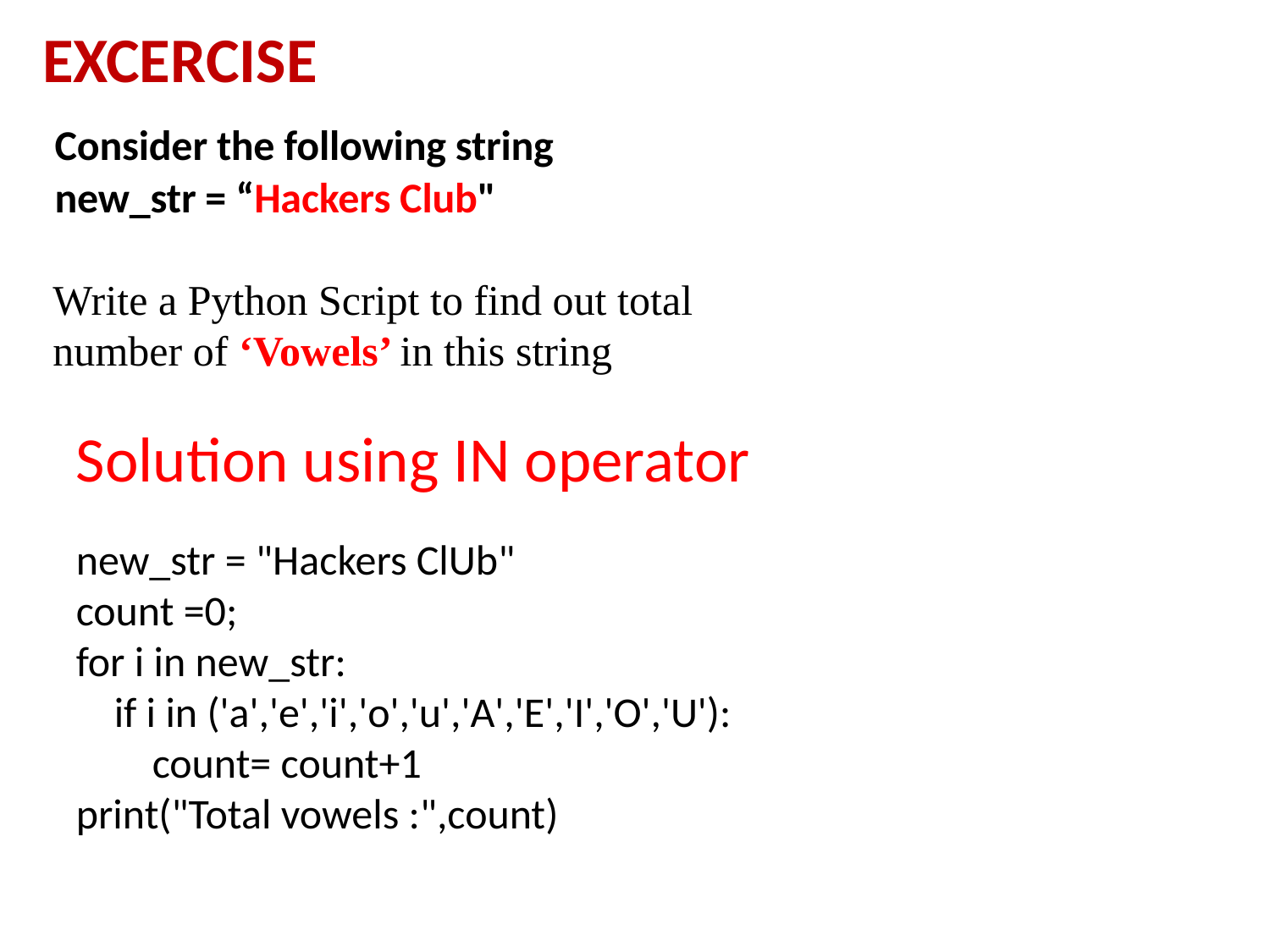

# EXCERCISE
Consider the following string
new_str = “Hackers Club"

Write a Python Script to find out total number of ‘Vowels’ in this string

Solution using IN operator

new_str = "Hackers ClUb"
count =0;
for i in new_str:
    if i in ('a','e','i','o','u','A','E','I','O','U'):
        count= count+1
print("Total vowels :",count)